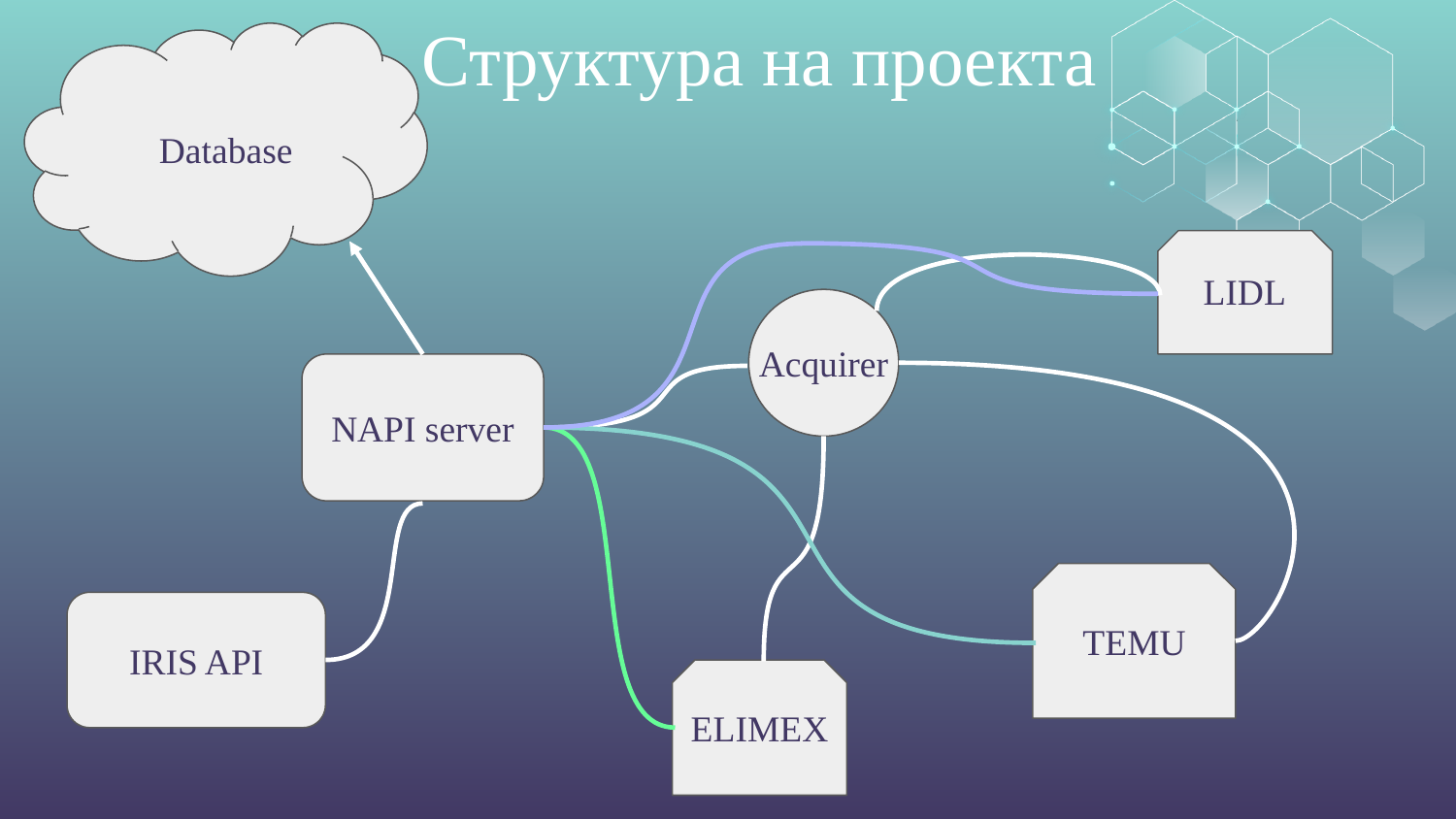

Структура на проекта

Database

LIDL

Acquirer

NAPI server

TEMU
IRIS API

ELIMEX